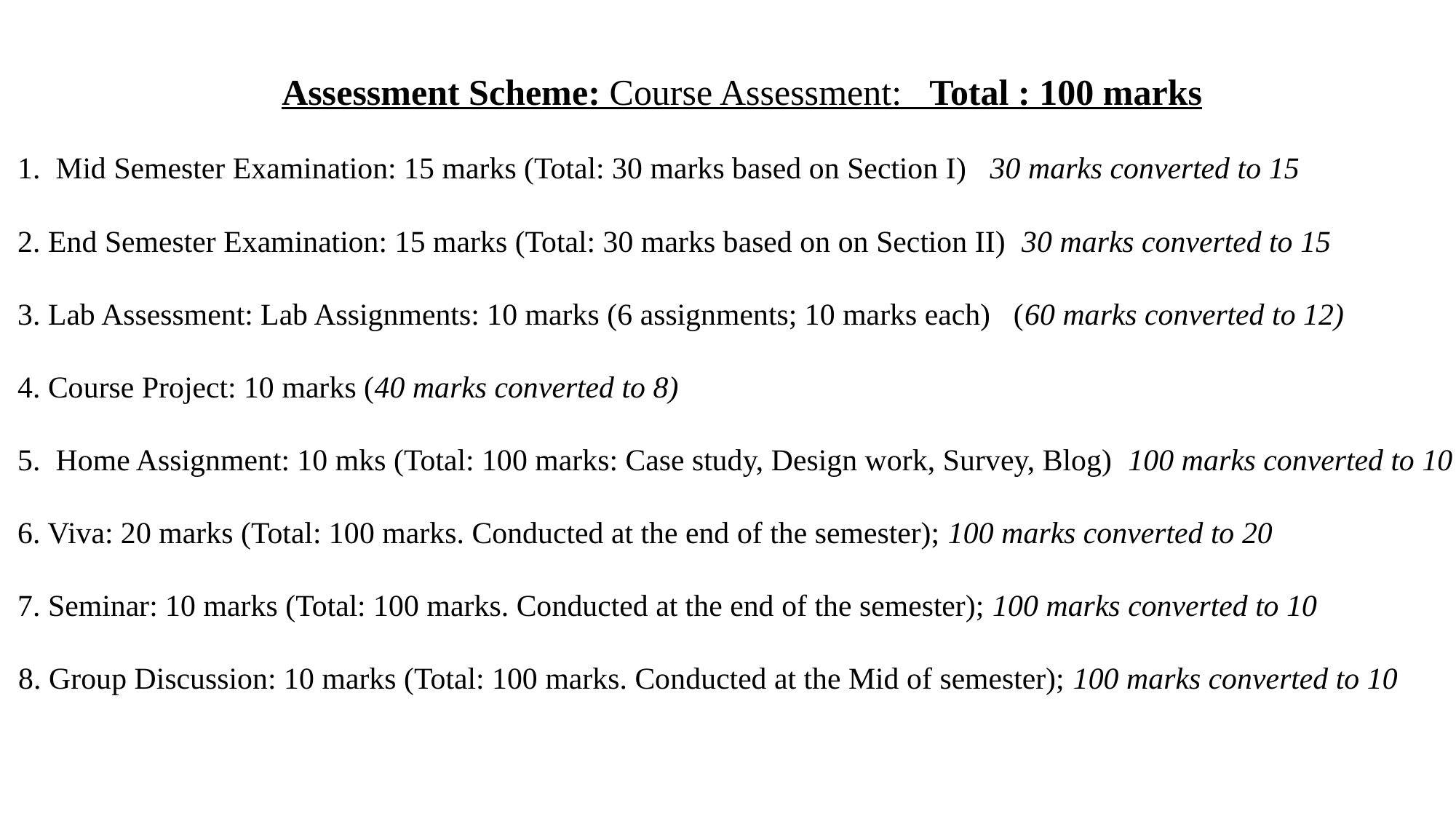

Assessment Scheme: Course Assessment:   Total : 100 marks

1.  Mid Semester Examination: 15 marks (Total: 30 marks based on Section I)   30 marks converted to 15

2. End Semester Examination: 15 marks (Total: 30 marks based on on Section II)  30 marks converted to 15

3. Lab Assessment: Lab Assignments: 10 marks (6 assignments; 10 marks each)   (60 marks converted to 12)

4. Course Project: 10 marks (40 marks converted to 8)

5.  Home Assignment: 10 mks (Total: 100 marks: Case study, Design work, Survey, Blog)  100 marks converted to 10

6. Viva: 20 marks (Total: 100 marks. Conducted at the end of the semester); 100 marks converted to 20

7. Seminar: 10 marks (Total: 100 marks. Conducted at the end of the semester); 100 marks converted to 10

 8. Group Discussion: 10 marks (Total: 100 marks. Conducted at the Mid of semester); 100 marks converted to 10